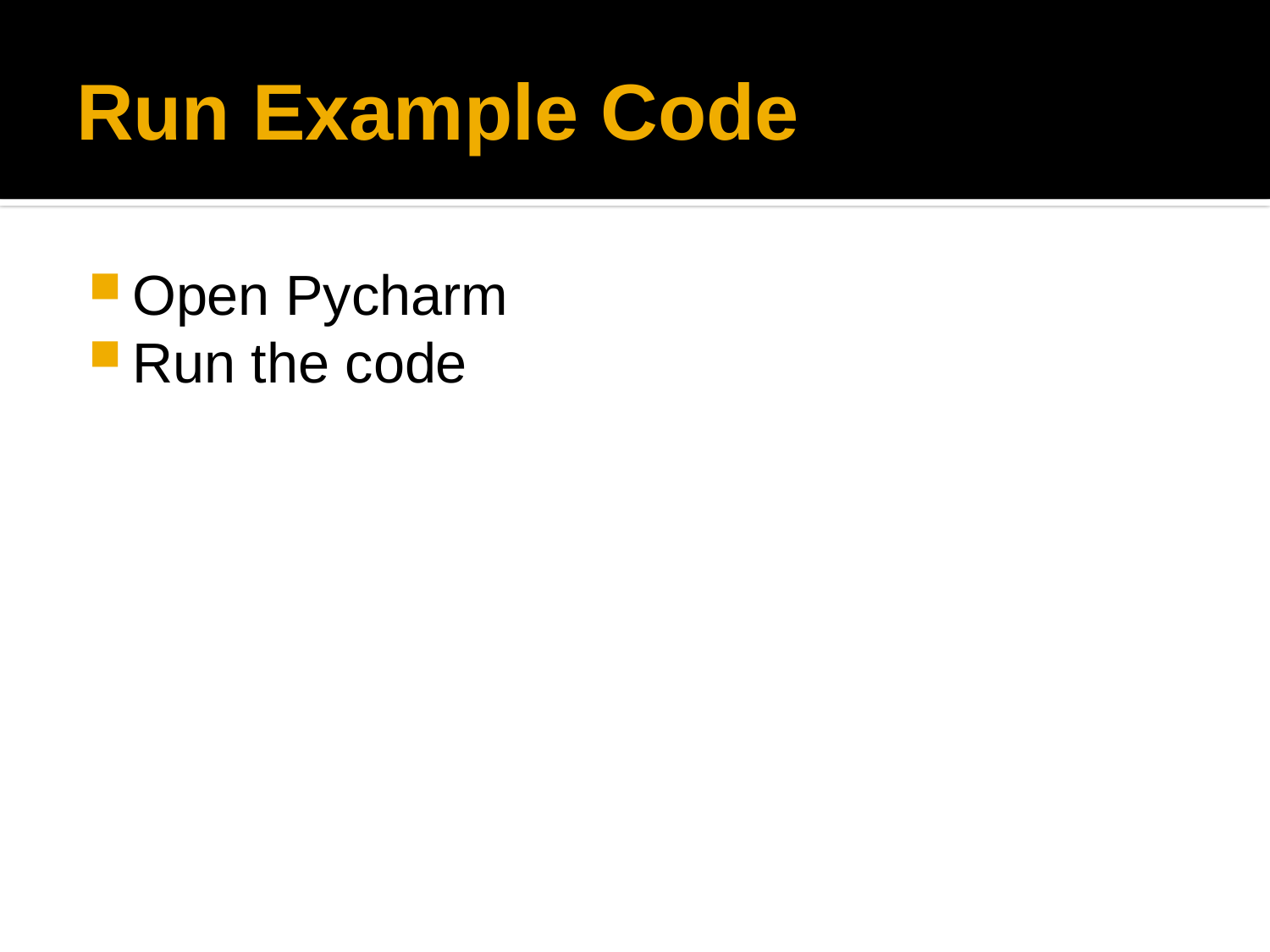

# Run Example Code
Open Pycharm
Run the code